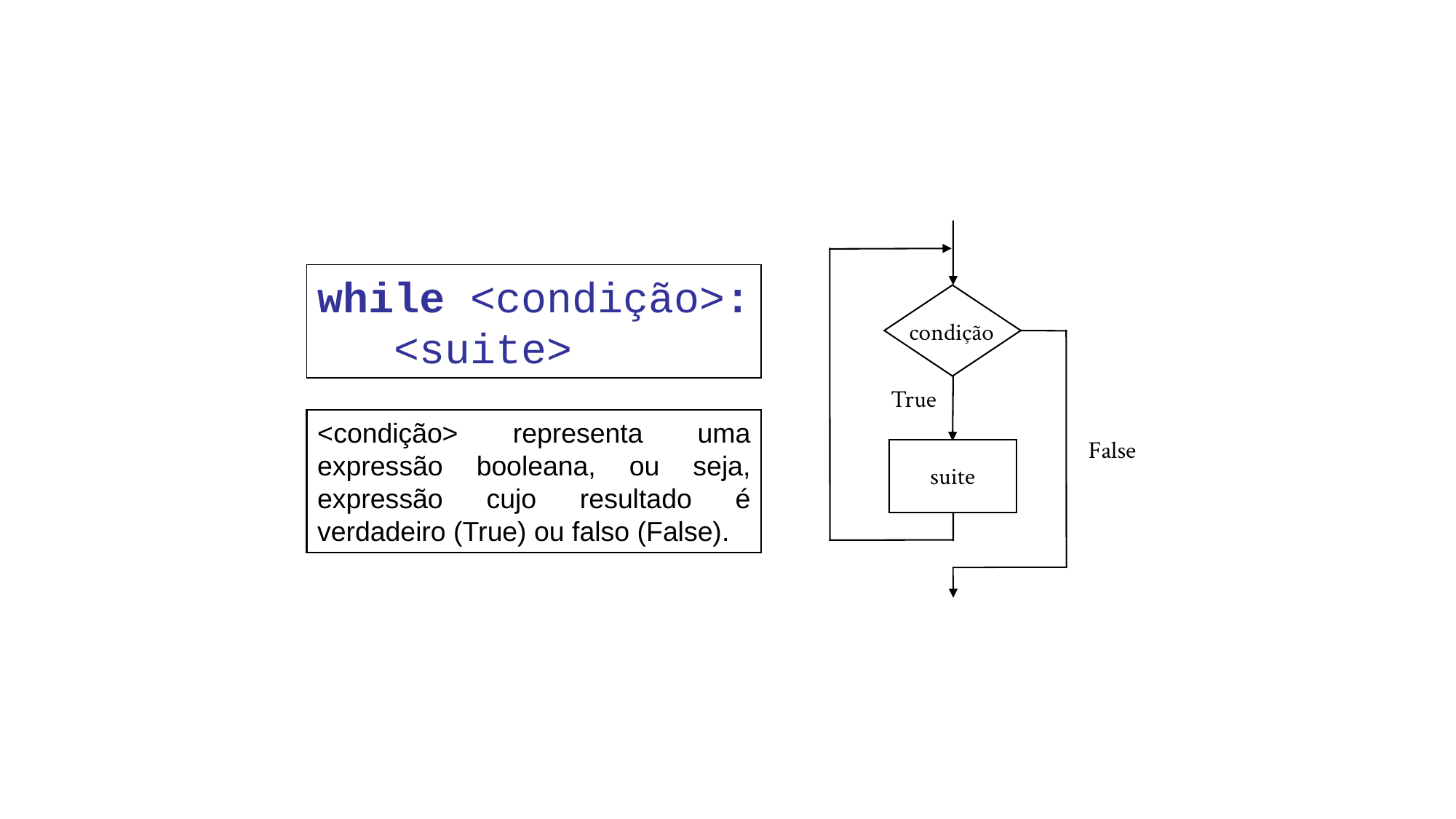

condição

True

False

suite

while <condição>:
   <suite>
<condição> representa uma expressão booleana, ou seja, expressão cujo resultado é verdadeiro (True) ou falso (False).